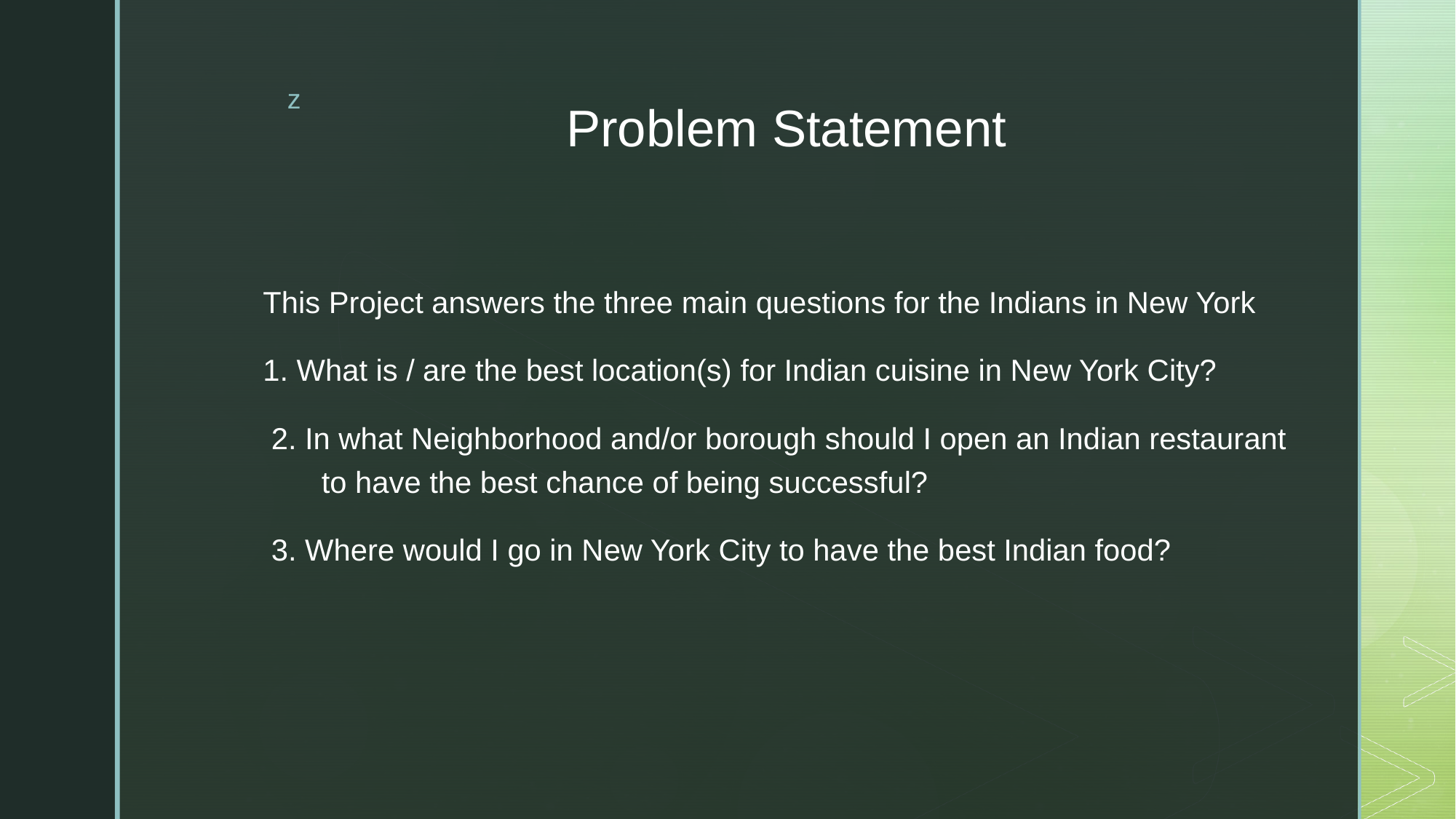

# Problem Statement
This Project answers the three main questions for the Indians in New York
1. What is / are the best location(s) for Indian cuisine in New York City?
 2. In what Neighborhood and/or borough should I open an Indian restaurant         to have the best chance of being successful?
 3. Where would I go in New York City to have the best Indian food?